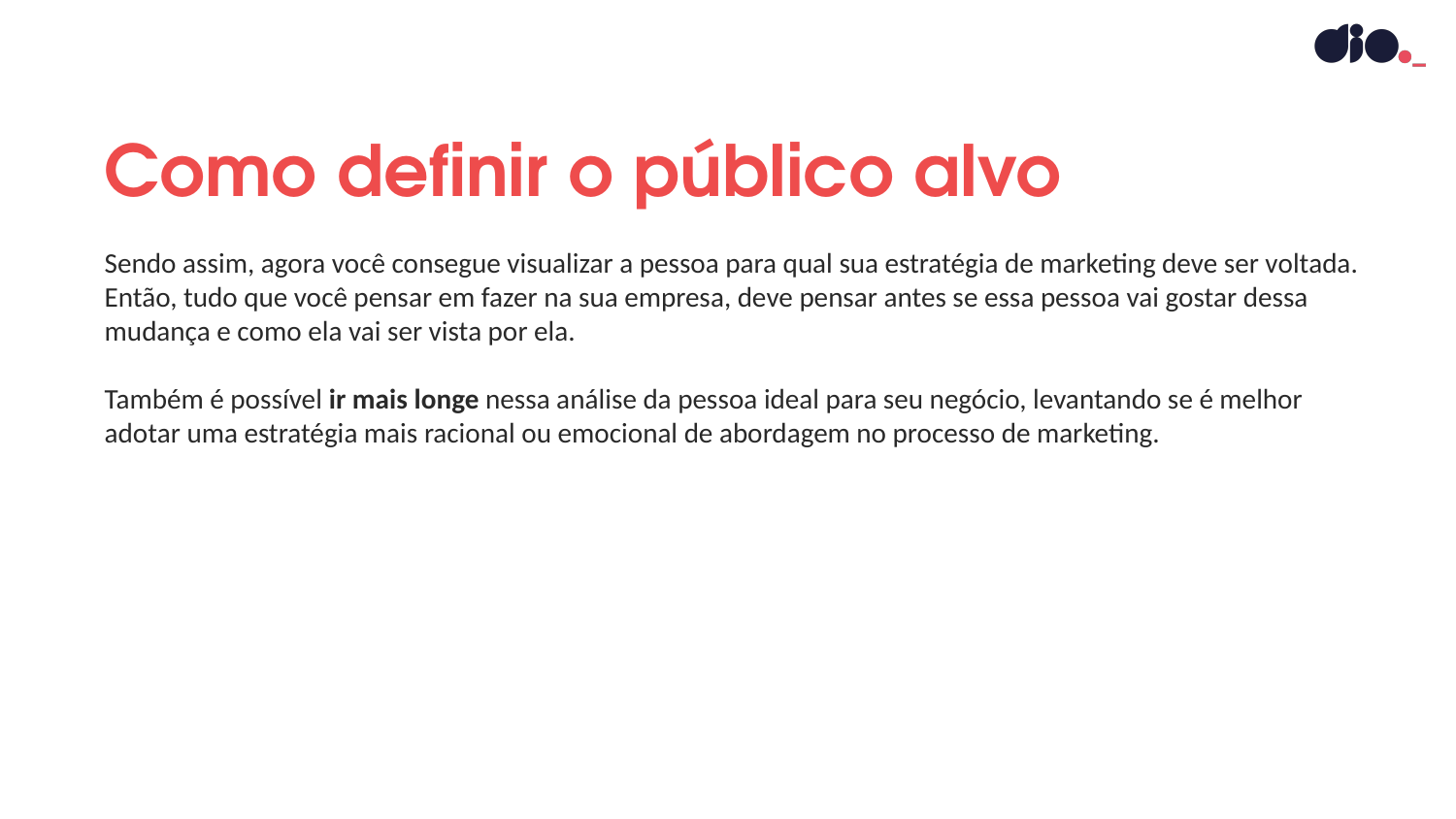

Como definir o público alvo
Sendo assim, agora você consegue visualizar a pessoa para qual sua estratégia de marketing deve ser voltada. Então, tudo que você pensar em fazer na sua empresa, deve pensar antes se essa pessoa vai gostar dessa mudança e como ela vai ser vista por ela.

Também é possível ir mais longe nessa análise da pessoa ideal para seu negócio, levantando se é melhor adotar uma estratégia mais racional ou emocional de abordagem no processo de marketing.